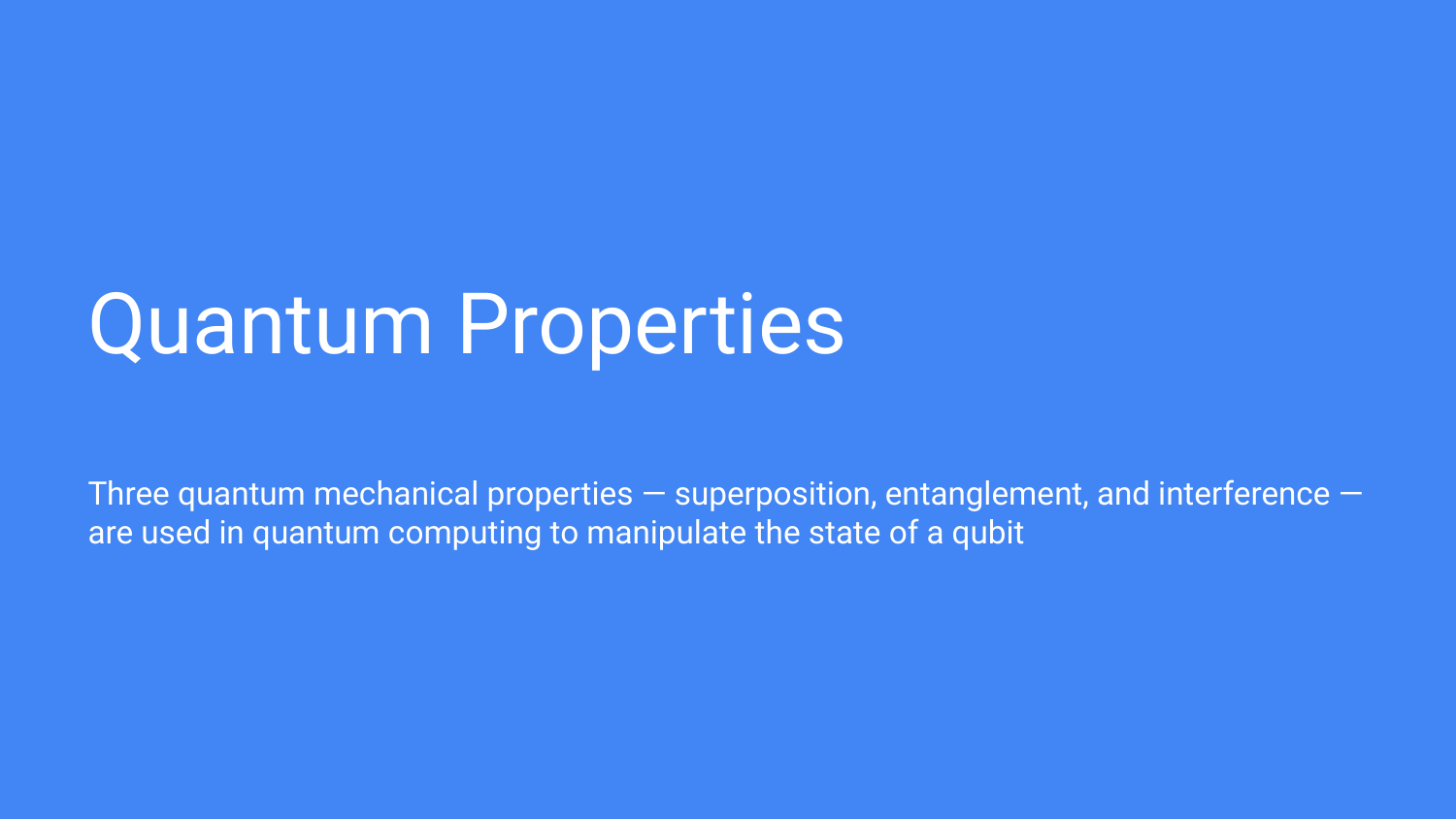

# Quantum Properties

Three quantum mechanical properties — superposition, entanglement, and interference — are used in quantum computing to manipulate the state of a qubit